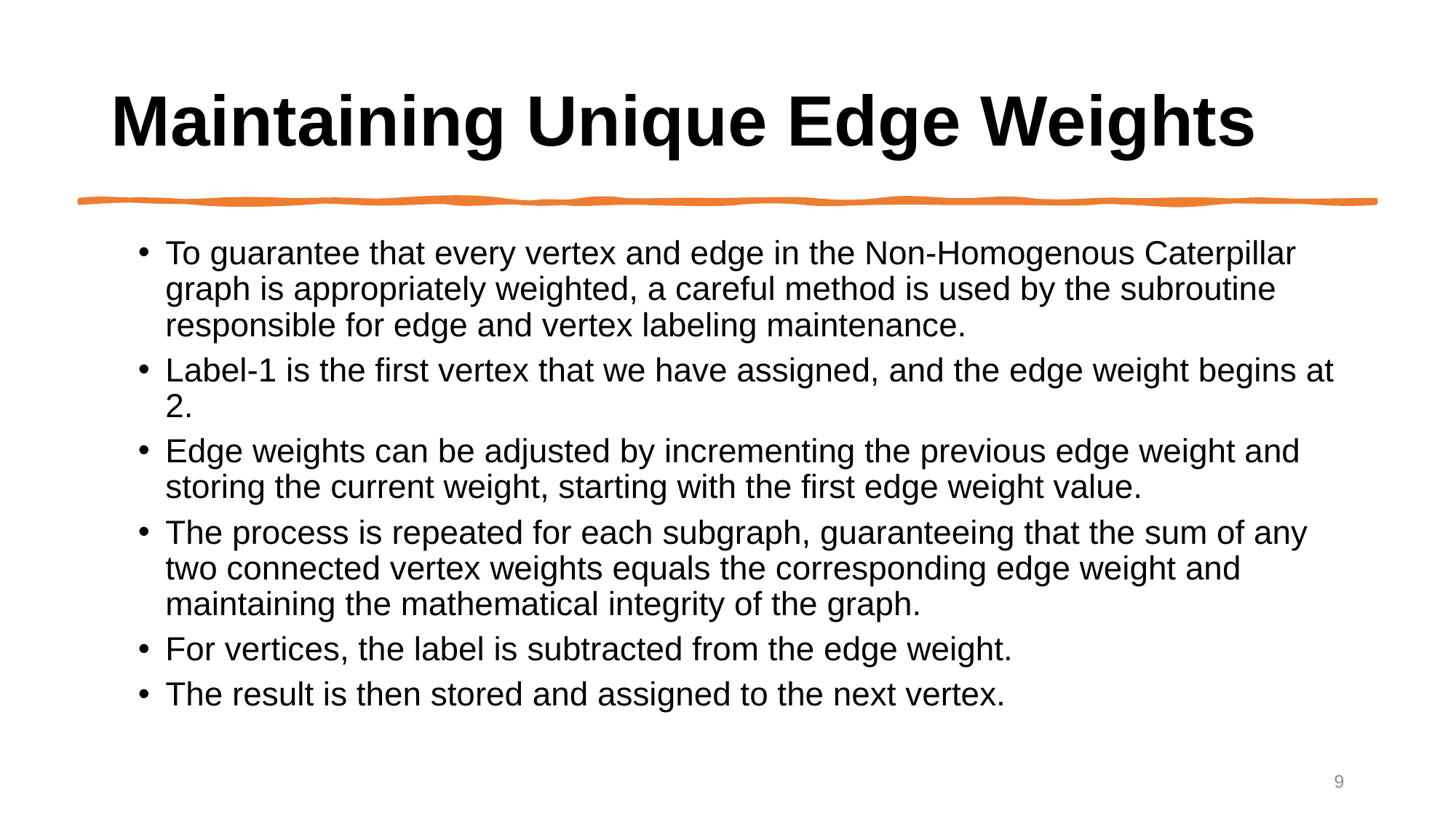

Maintaining Unique Edge Weights

To guarantee that every vertex and edge in the Non-Homogenous Caterpillar graph is appropriately weighted, a careful method is used by the subroutine responsible for edge and vertex labeling maintenance.
Label-1 is the first vertex that we have assigned, and the edge weight begins at 2.
Edge weights can be adjusted by incrementing the previous edge weight and storing the current weight, starting with the first edge weight value.
The process is repeated for each subgraph, guaranteeing that the sum of any two connected vertex weights equals the corresponding edge weight and maintaining the mathematical integrity of the graph.
For vertices, the label is subtracted from the edge weight.
The result is then stored and assigned to the next vertex.

9